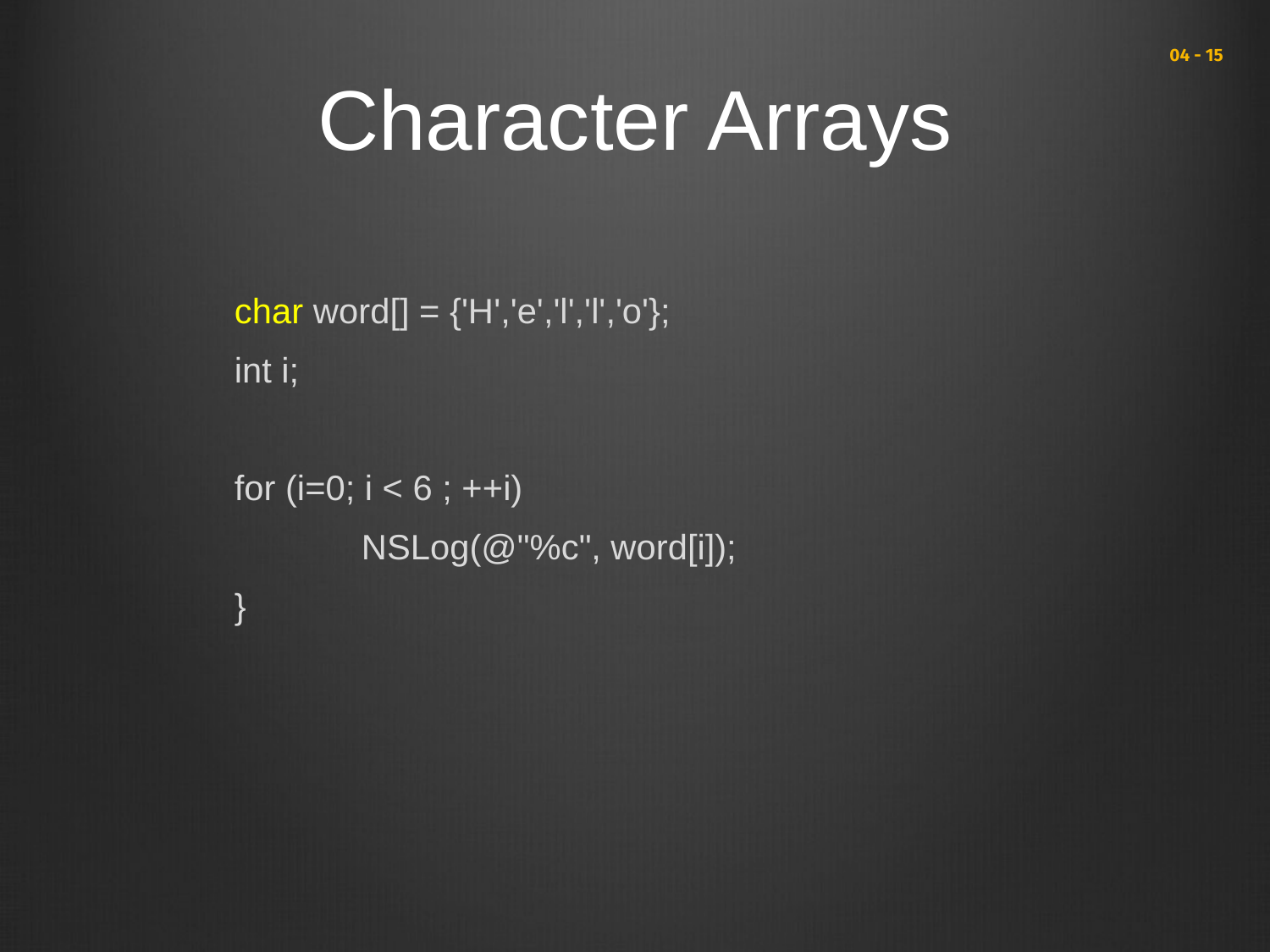

# Character Arrays
 04 - 15
	char word[] = {'H','e','l','l','o'};
	int i;

	for (i=0; i < 6 ; ++i)
		NSLog(@"%c", word[i]);
	}